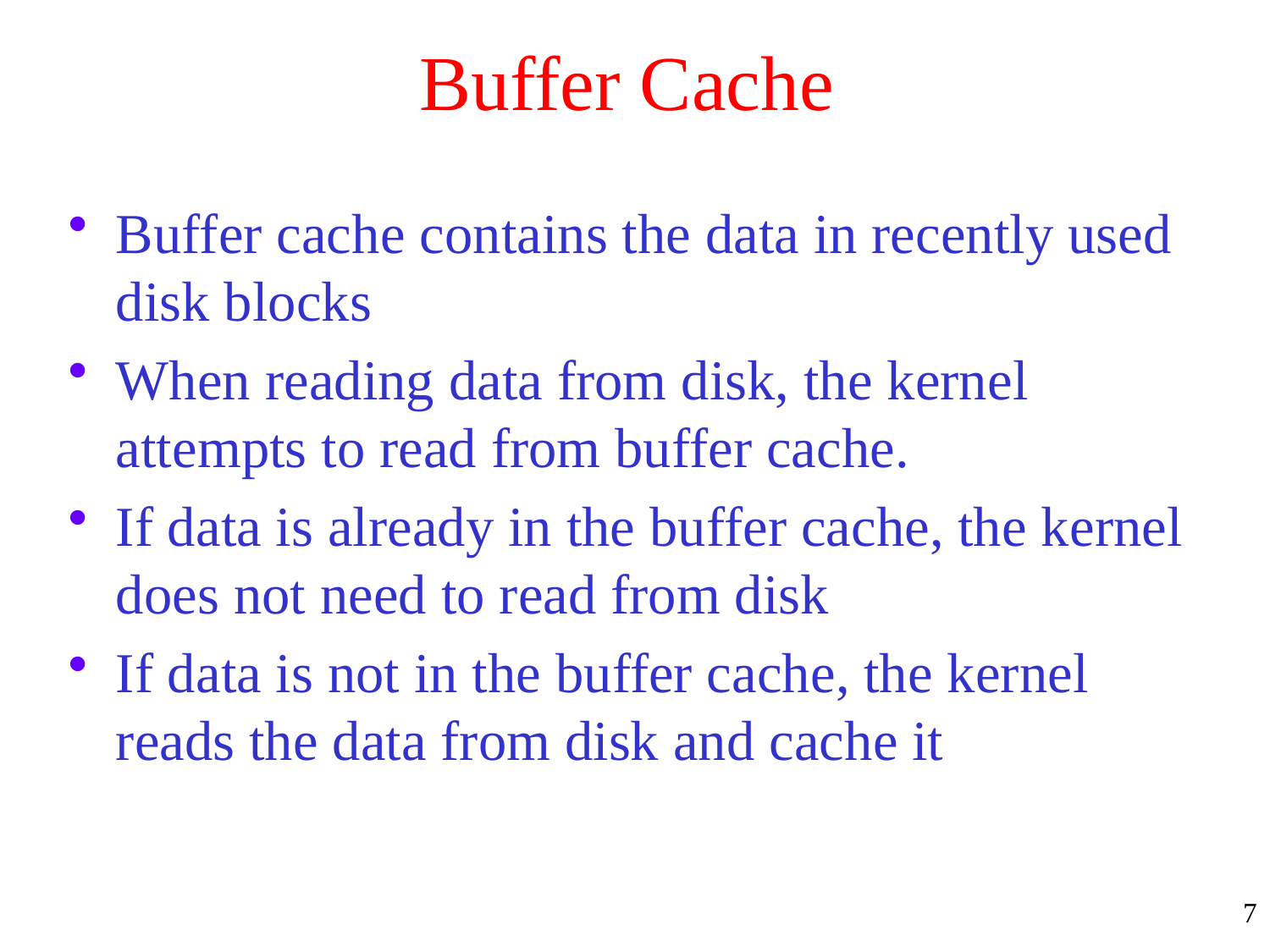

# Buffer Cache
Buffer cache contains the data in recently used disk blocks
When reading data from disk, the kernel attempts to read from buffer cache.
If data is already in the buffer cache, the kernel does not need to read from disk
If data is not in the buffer cache, the kernel reads the data from disk and cache it
7